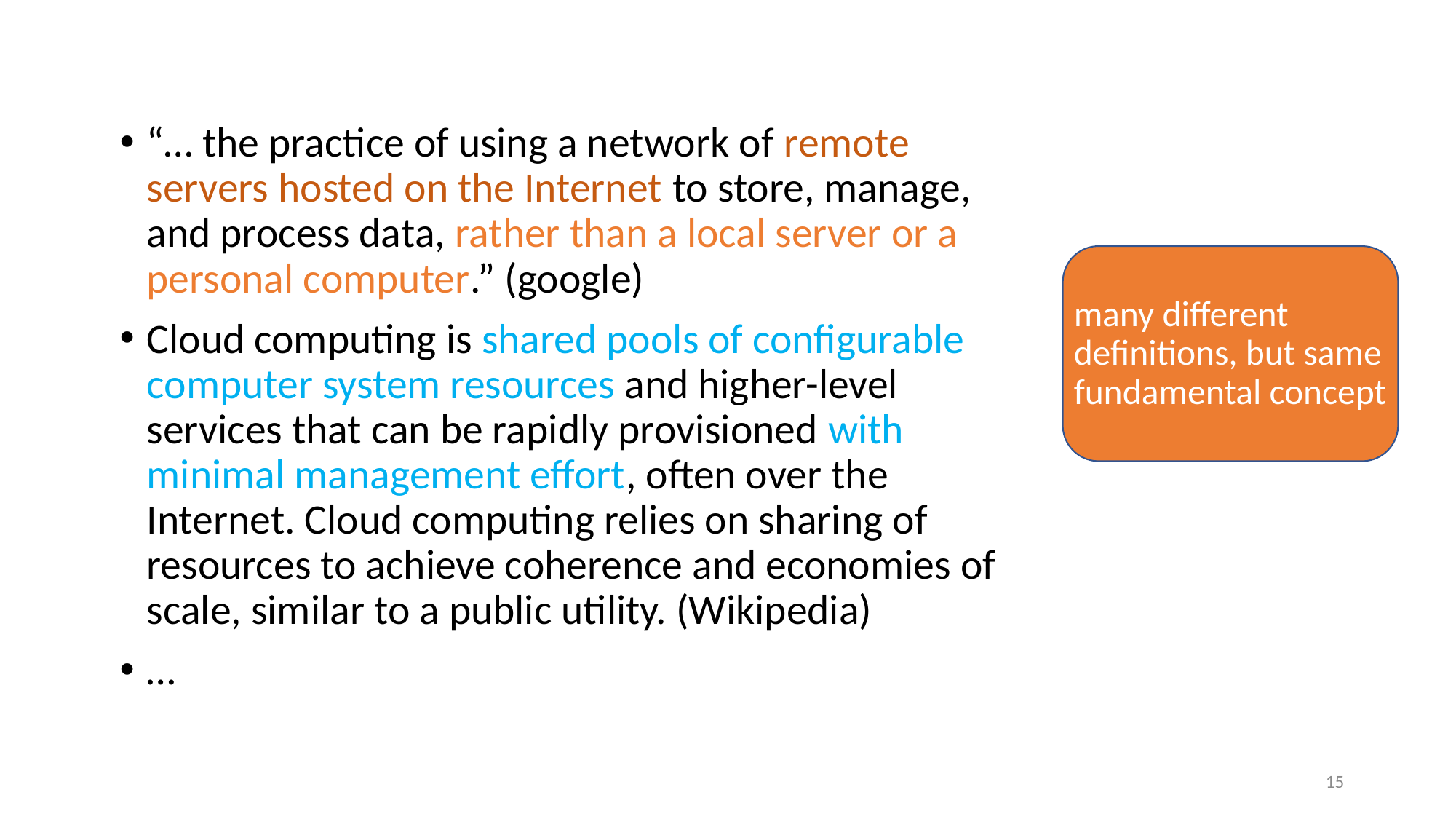

“… the practice of using a network of remote servers hosted on the Internet to store, manage, and process data, rather than a local server or a personal computer.” (google)
Cloud computing is shared pools of configurable computer system resources and higher-level services that can be rapidly provisioned with minimal management effort, often over the Internet. Cloud computing relies on sharing of resources to achieve coherence and economies of scale, similar to a public utility. (Wikipedia)
…

# many different definitions, but same fundamental concept
15